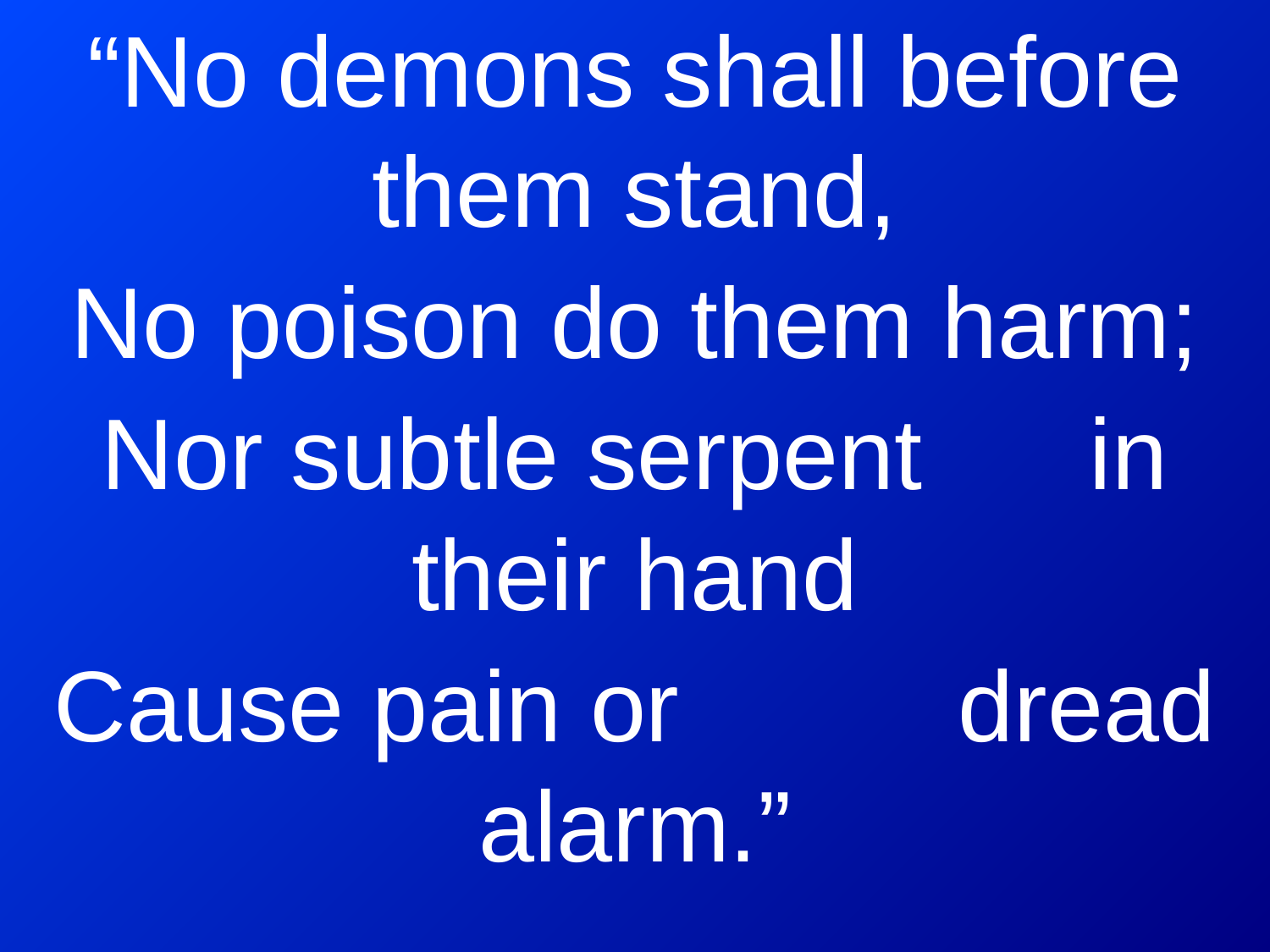

“No demons shall before them stand,
No poison do them harm;
Nor subtle serpent      in their hand
Cause pain or          dread alarm.”